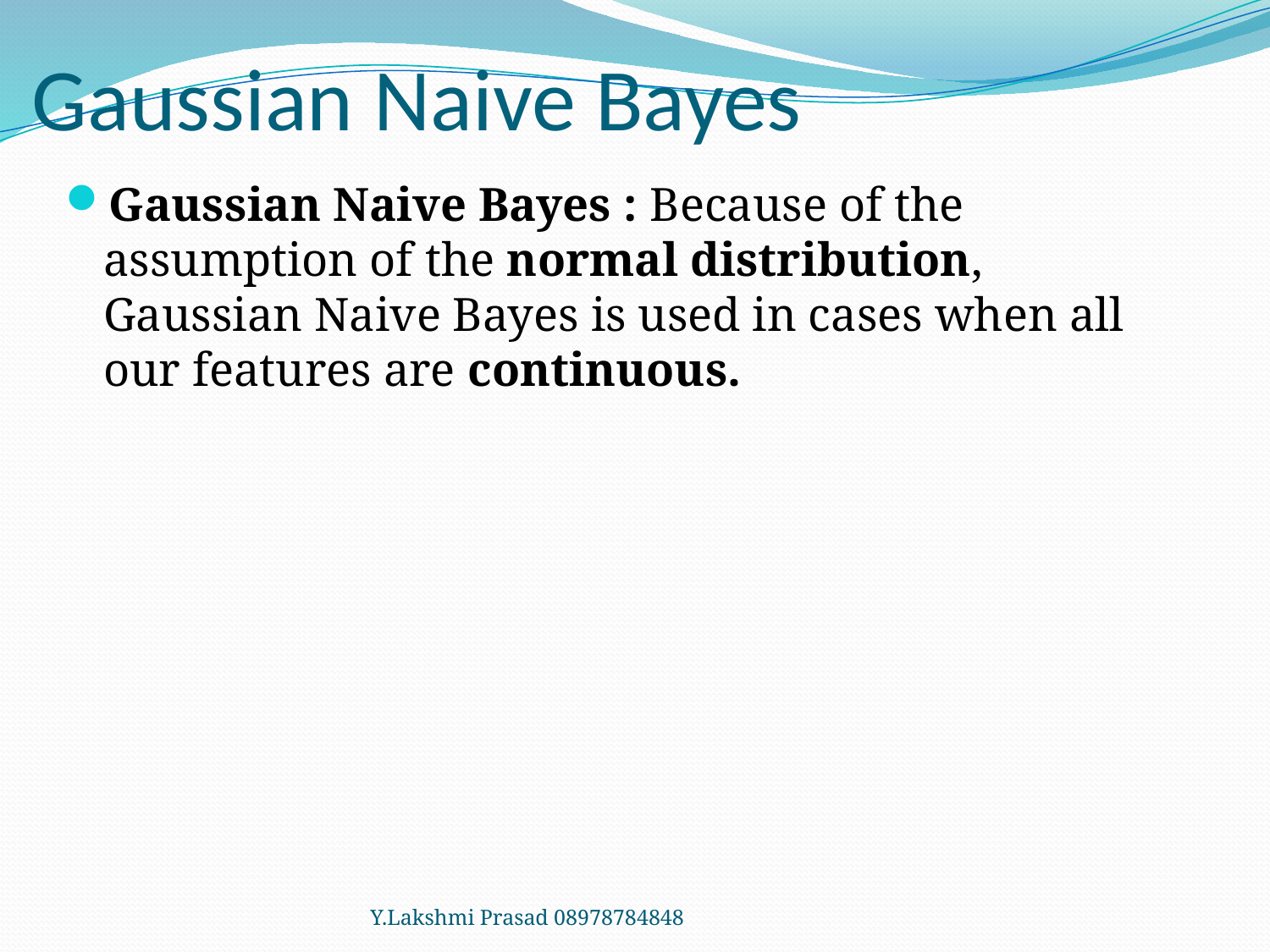

# Gaussian Naive Bayes
Gaussian Naive Bayes : Because of the assumption of the normal distribution, Gaussian Naive Bayes is used in cases when all our features are continuous.
Y.Lakshmi Prasad 08978784848